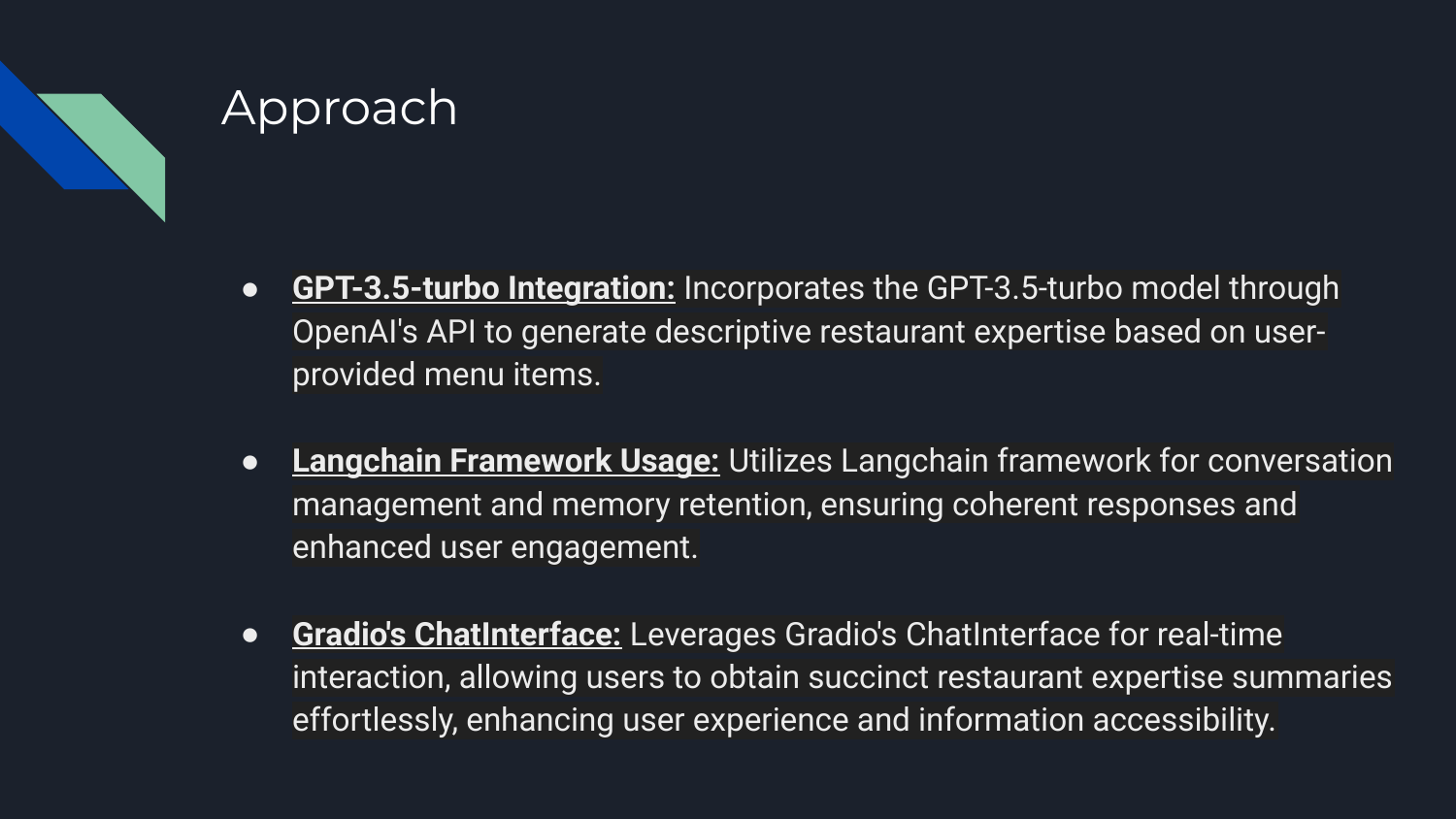

# Approach
GPT-3.5-turbo Integration: Incorporates the GPT-3.5-turbo model through OpenAI's API to generate descriptive restaurant expertise based on user-provided menu items.

Langchain Framework Usage: Utilizes Langchain framework for conversation management and memory retention, ensuring coherent responses and enhanced user engagement.

Gradio's ChatInterface: Leverages Gradio's ChatInterface for real-time interaction, allowing users to obtain succinct restaurant expertise summaries effortlessly, enhancing user experience and information accessibility.